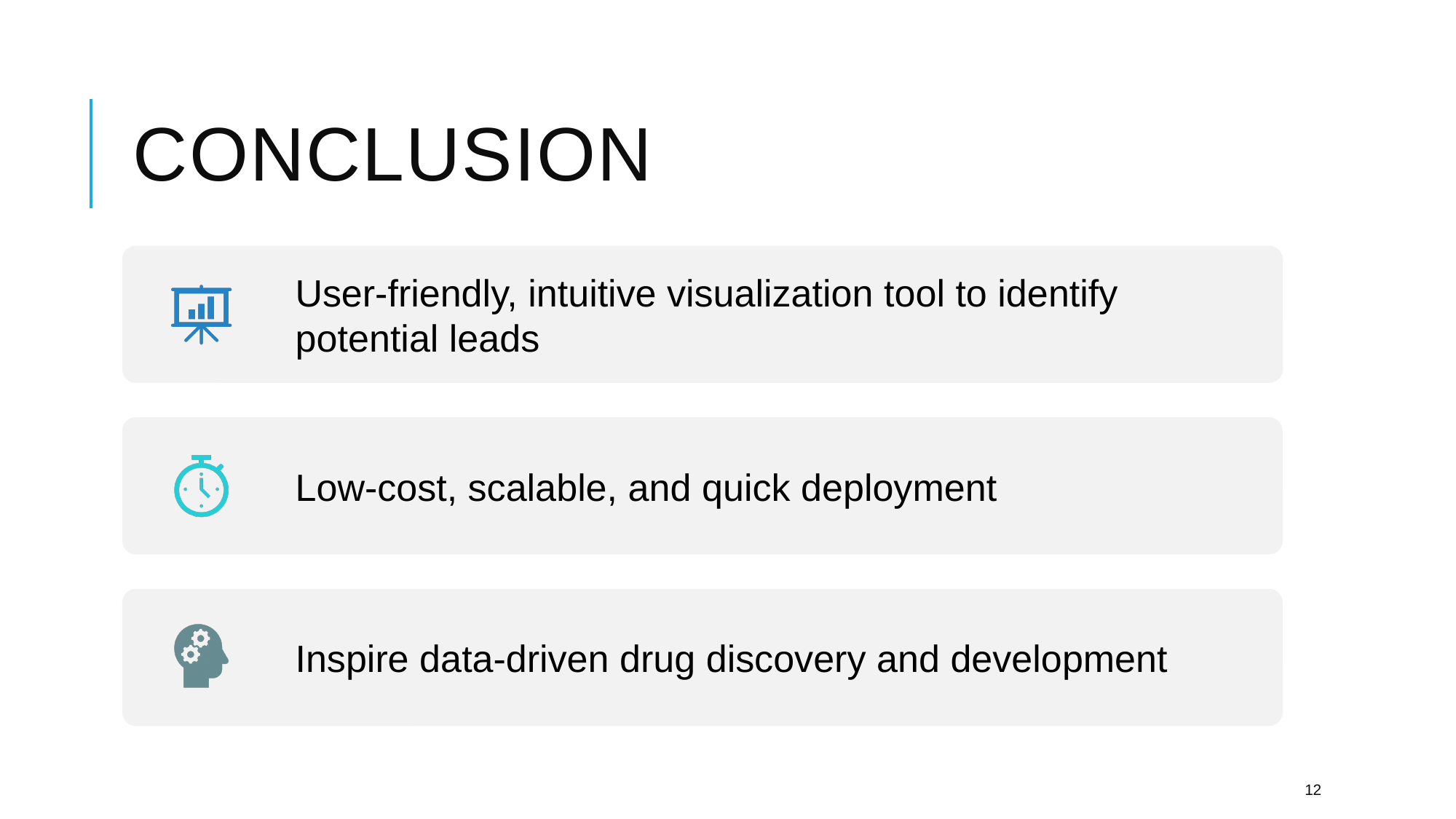

# conclusion
User-friendly, intuitive visualization tool to identify potential leads
Low-cost, scalable, and quick deployment
Inspire data-driven drug discovery and development
12